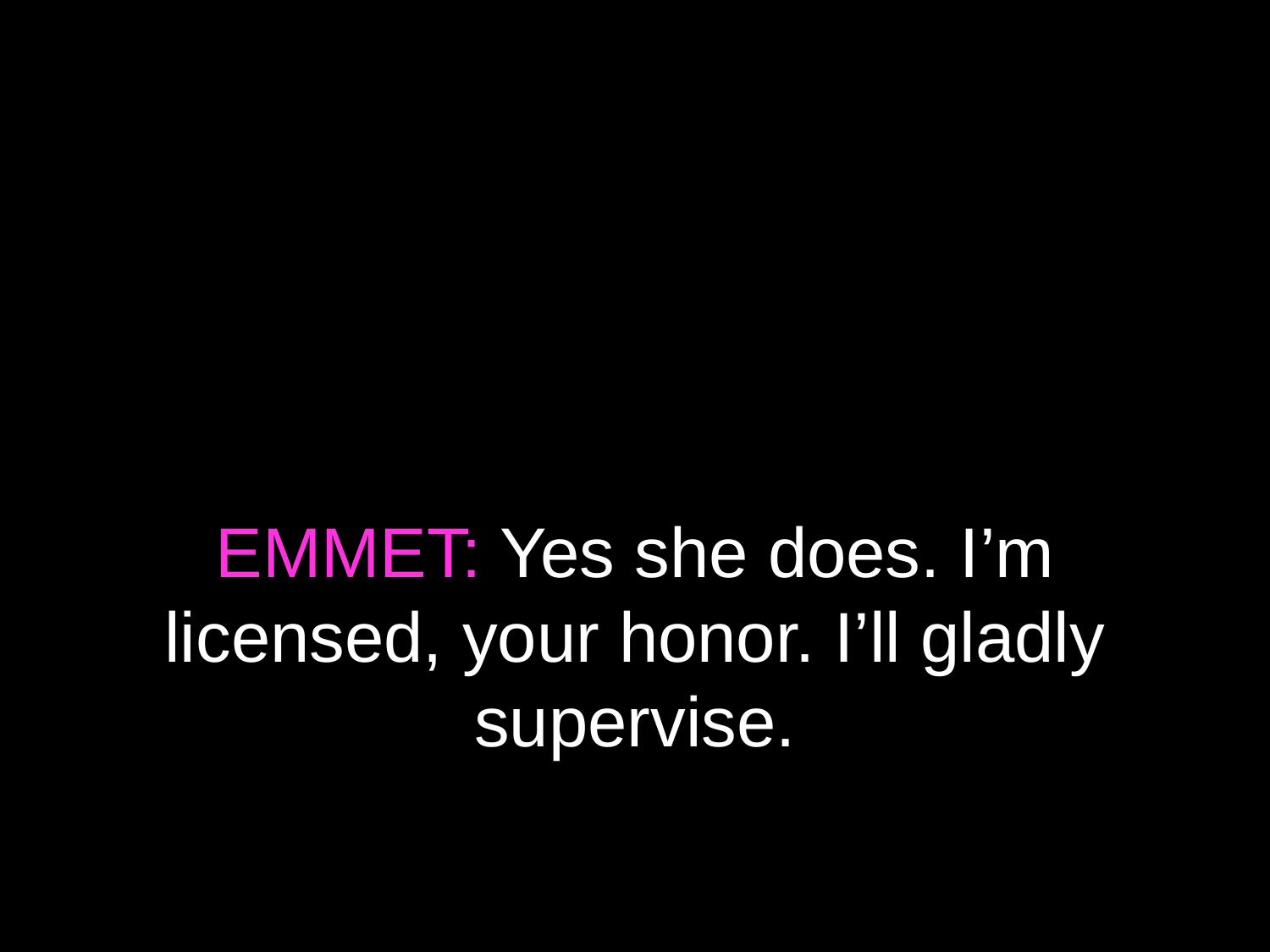

# EMMET: Yes she does. I’m licensed, your honor. I’ll gladly supervise.